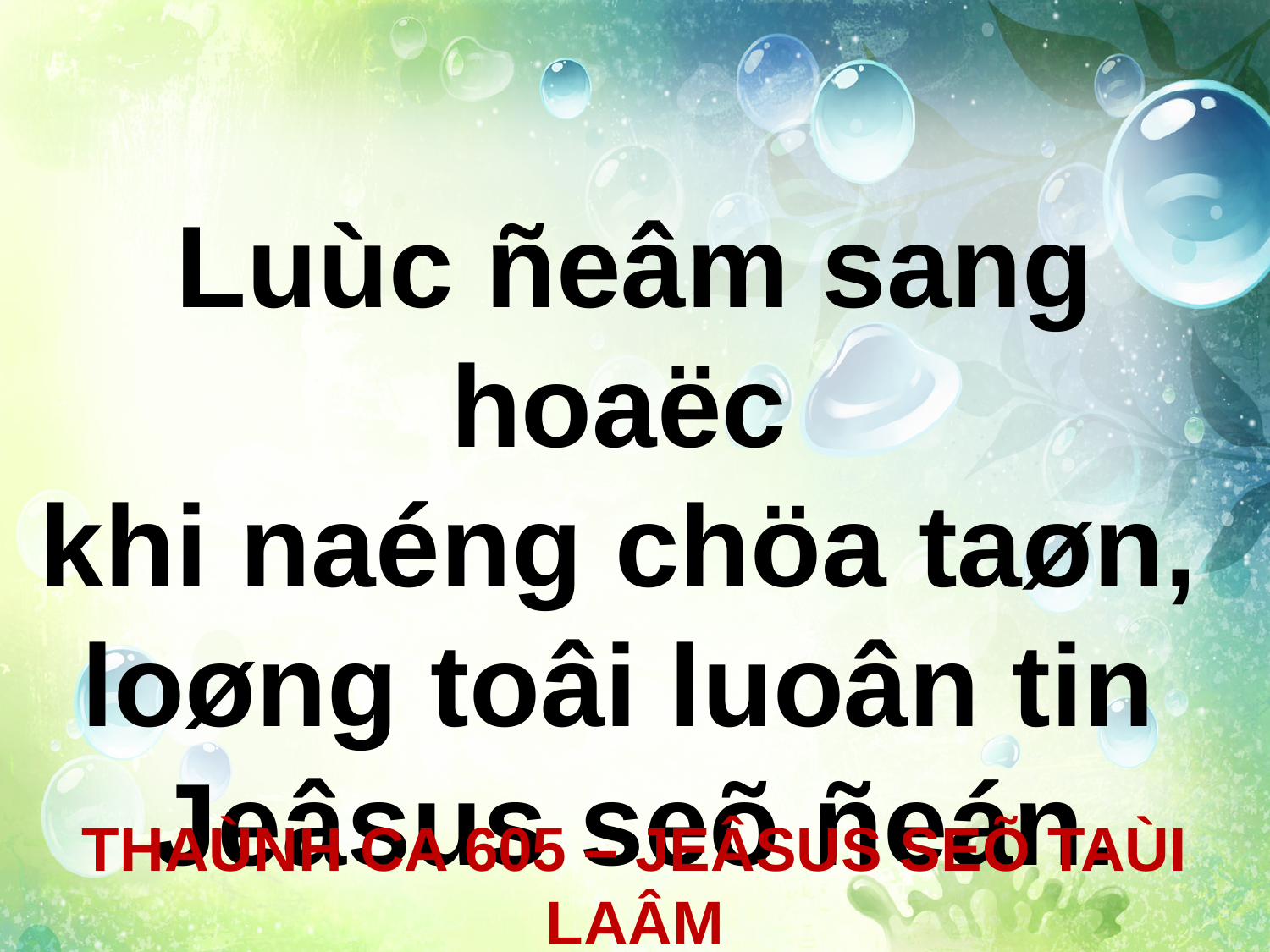

Luùc ñeâm sang hoaëc
khi naéng chöa taøn,
loøng toâi luoân tin
Jeâsus seõ ñeán.
THAÙNH CA 605 – JEÂSUS SEÕ TAÙI LAÂM